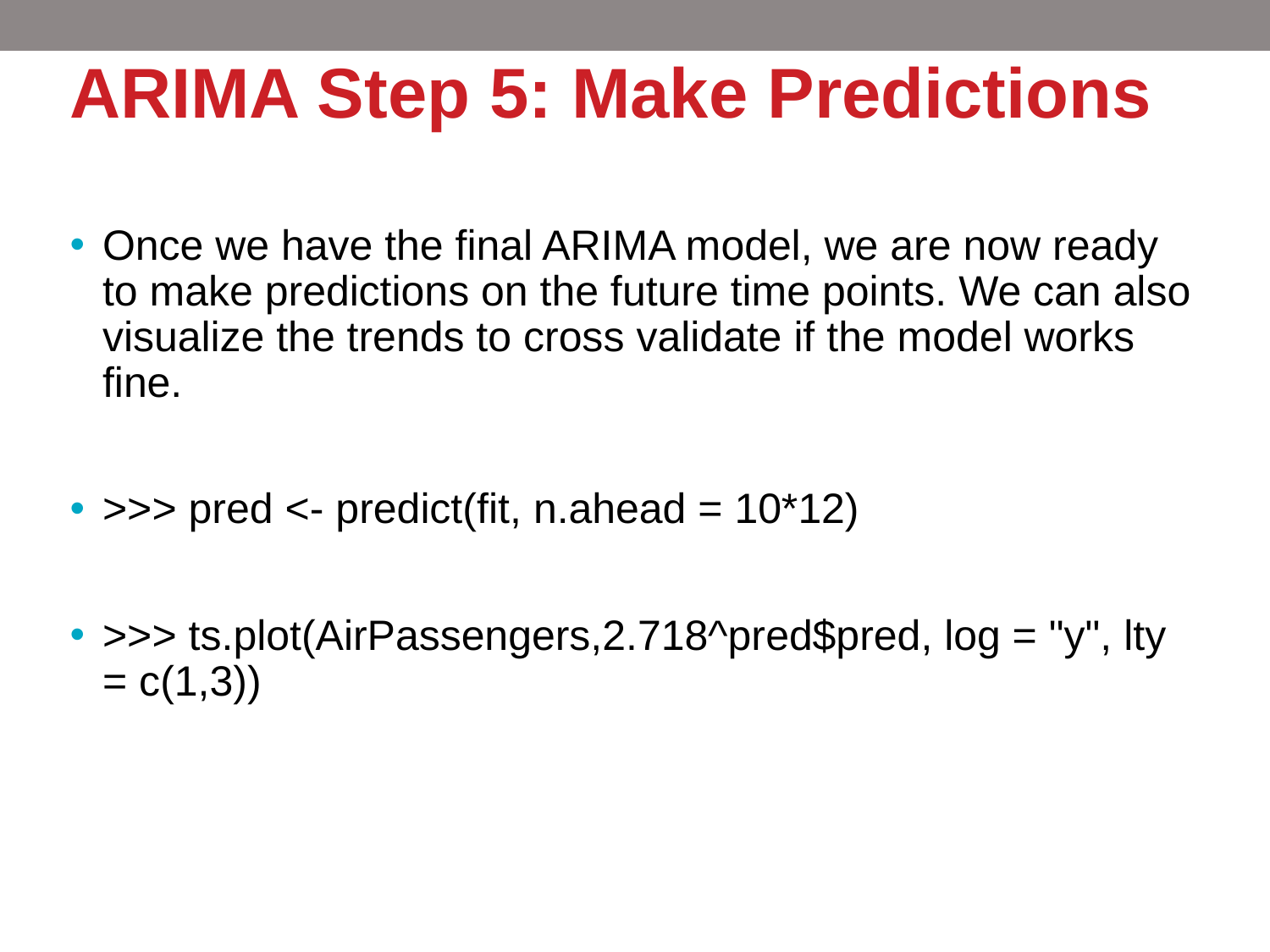

# ARIMA Step 5: Make Predictions
Once we have the final ARIMA model, we are now ready to make predictions on the future time points. We can also visualize the trends to cross validate if the model works fine.

>>> pred <- predict(fit, n.ahead = 10*12)

>>> ts.plot(AirPassengers,2.718^pred$pred, log = "y", lty = c(1,3))